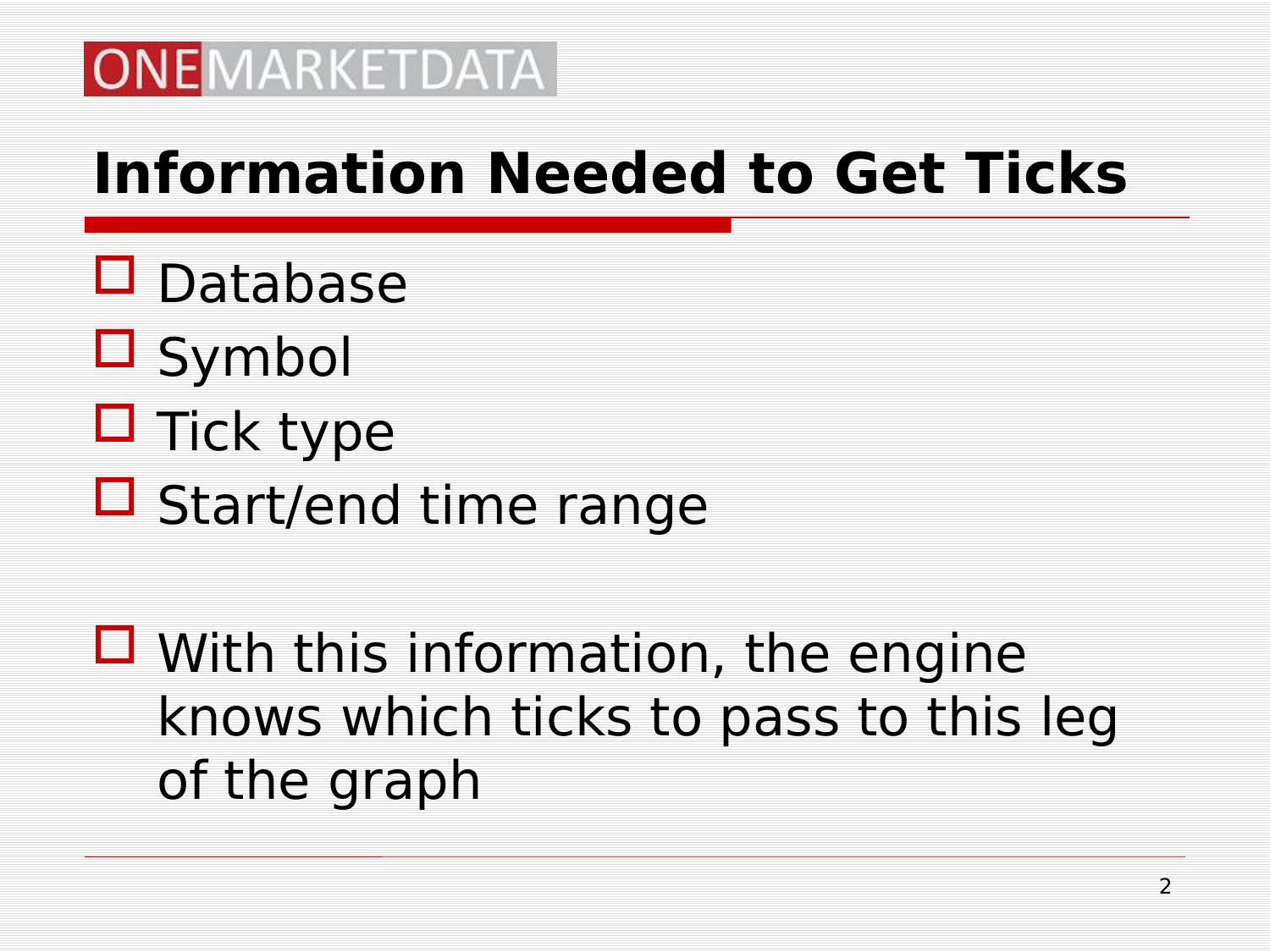

# Information Needed to Get Ticks
Database
Symbol
Tick type
Start/end time range

With this information, the engine knows which ticks to pass to this leg of the graph
2